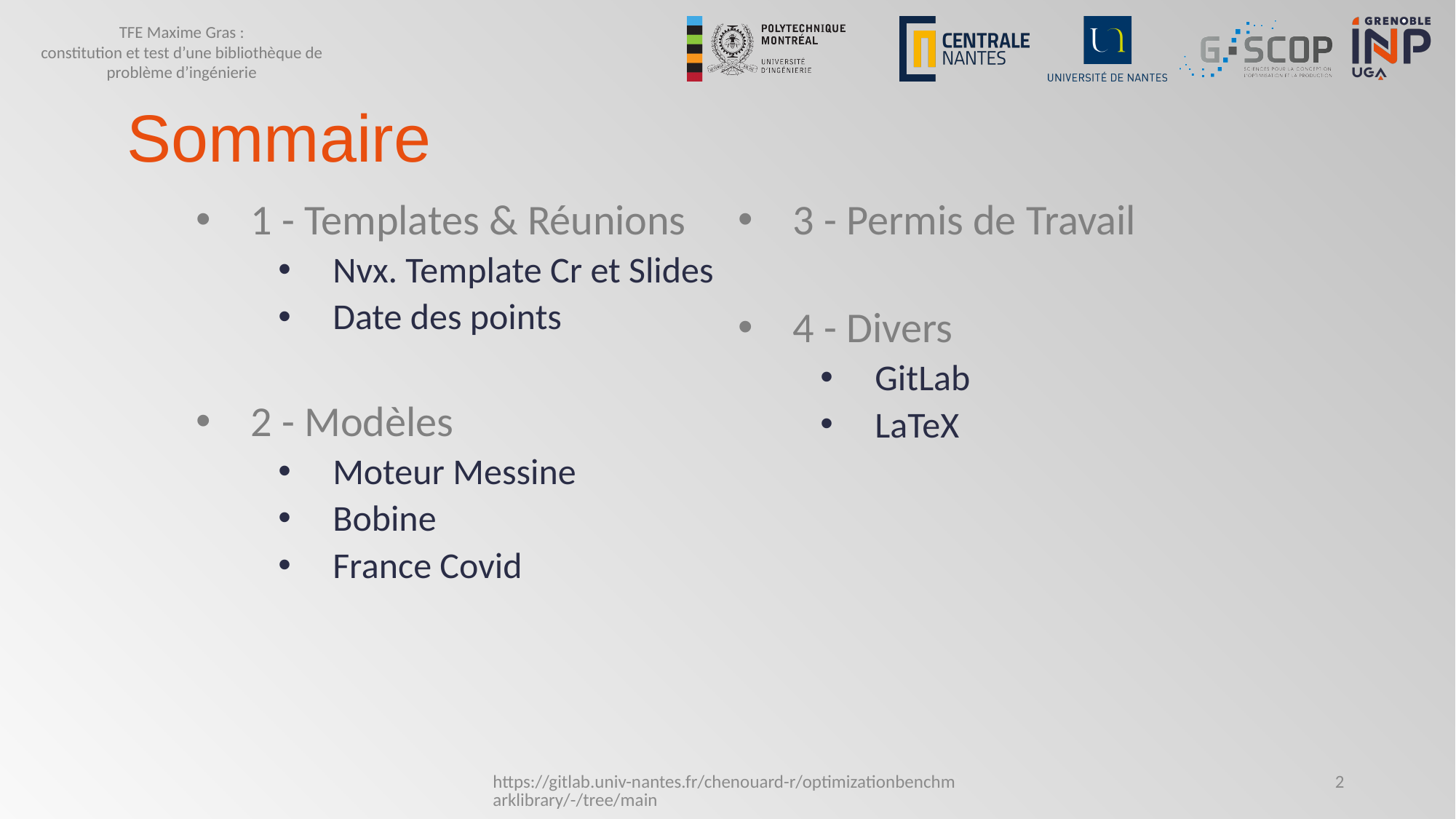

# Sommaire
1 - Templates & Réunions
Nvx. Template Cr et Slides
Date des points

2 - Modèles
Moteur Messine
Bobine
France Covid

3 - Permis de Travail

4 - Divers
GitLab
LaTeX

https://gitlab.univ-nantes.fr/chenouard-r/optimizationbenchmarklibrary/-/tree/main
2